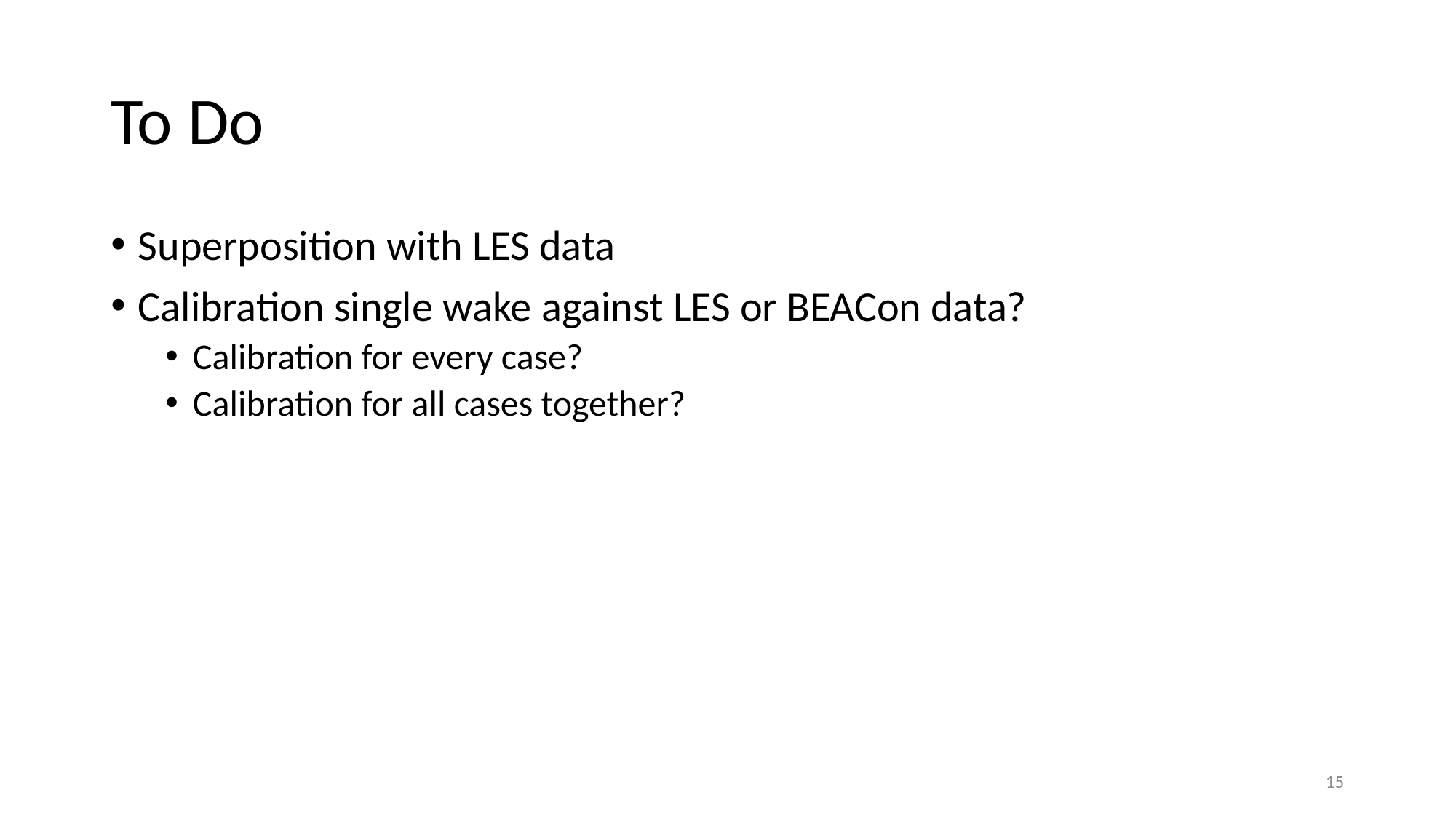

# To Do
Superposition with LES data
Calibration single wake against LES or BEACon data?
Calibration for every case?
Calibration for all cases together?
15